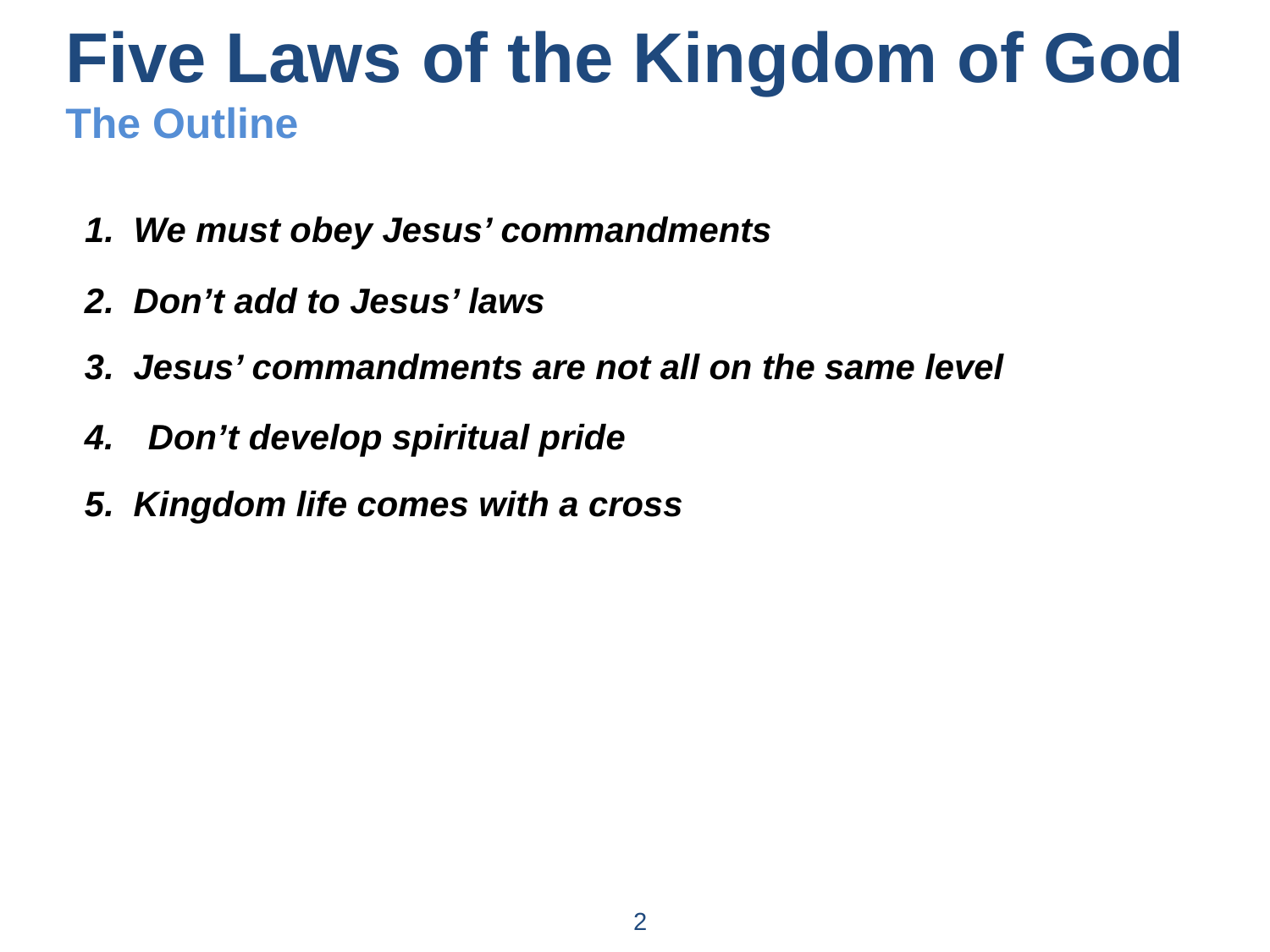

Five Laws of the Kingdom of God
The Outline
1.  We must obey Jesus’ commandments
2.  Don’t add to Jesus’ laws
3.  Jesus’ commandments are not all on the same level
Don’t develop spiritual pride
5.  Kingdom life comes with a cross
2